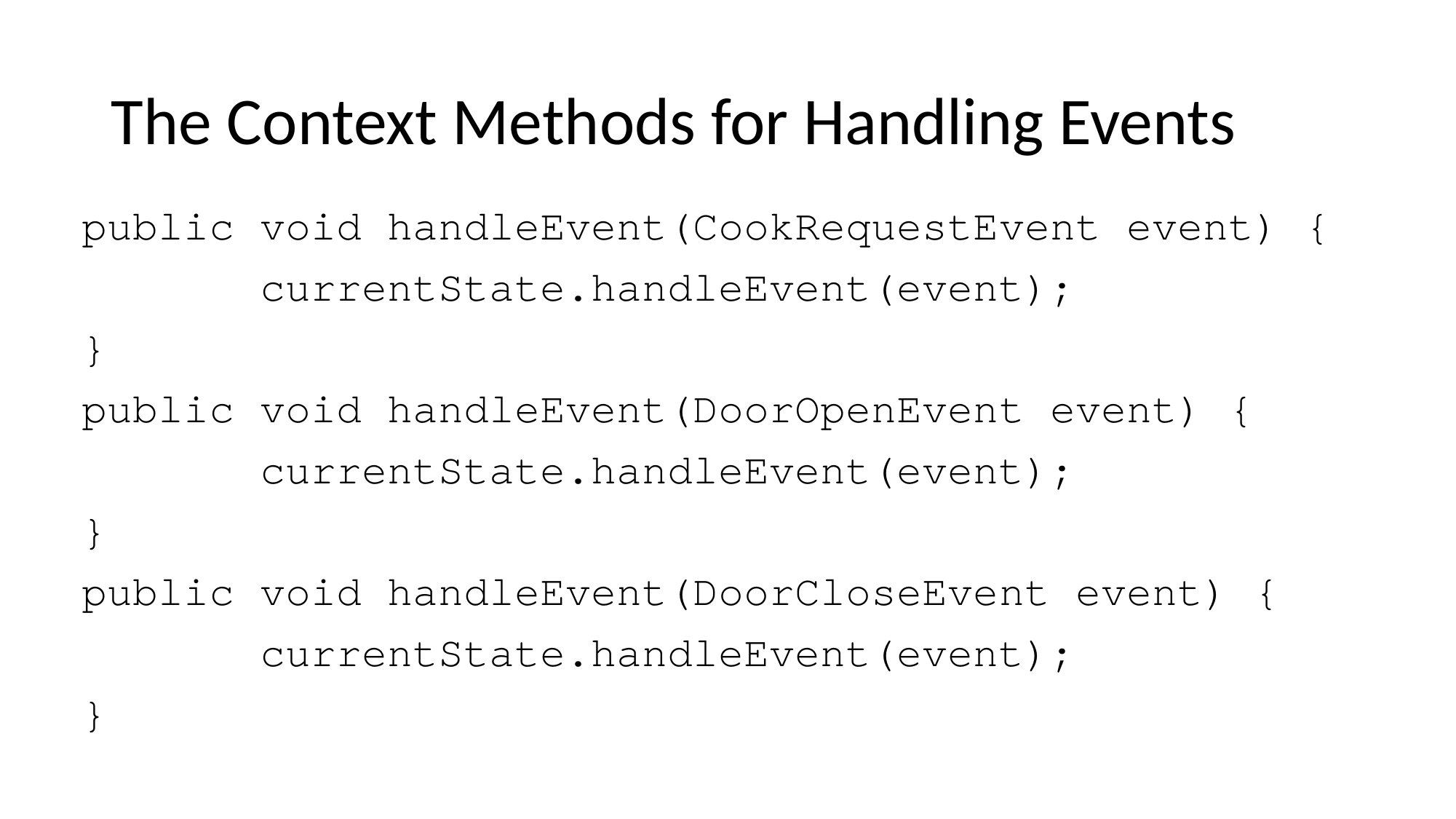

# The Context Methods for Handling Events
 public void handleEvent(CookRequestEvent event) {
        currentState.handleEvent(event);
 }
 public void handleEvent(DoorOpenEvent event) {
        currentState.handleEvent(event);
 }
 public void handleEvent(DoorCloseEvent event) {
        currentState.handleEvent(event);
 }